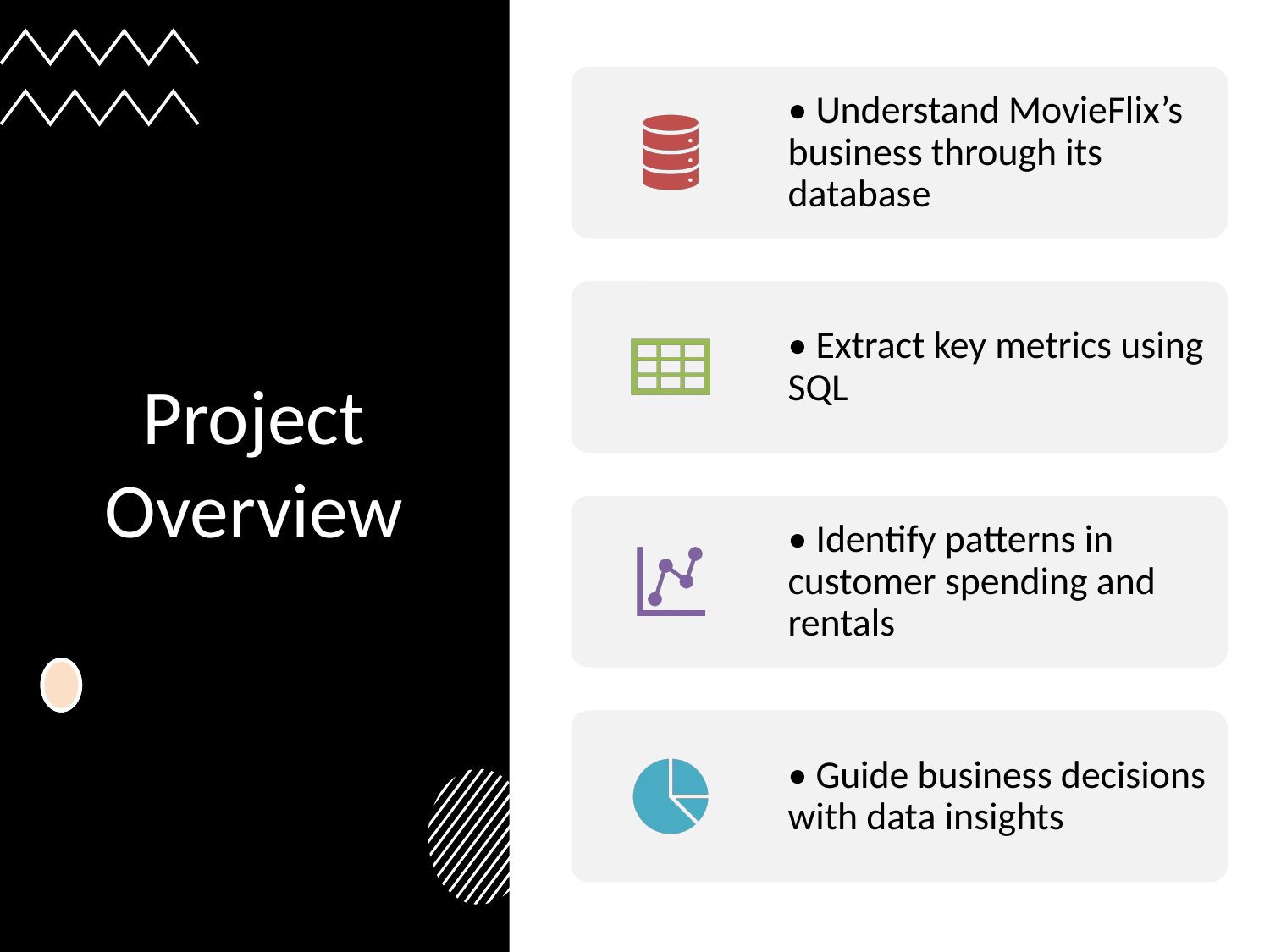

• Understand MovieFlix’s business through its database
• Extract key metrics using SQL
• Identify patterns in customer spending and rentals
• Guide business decisions with data insights
# Project Overview